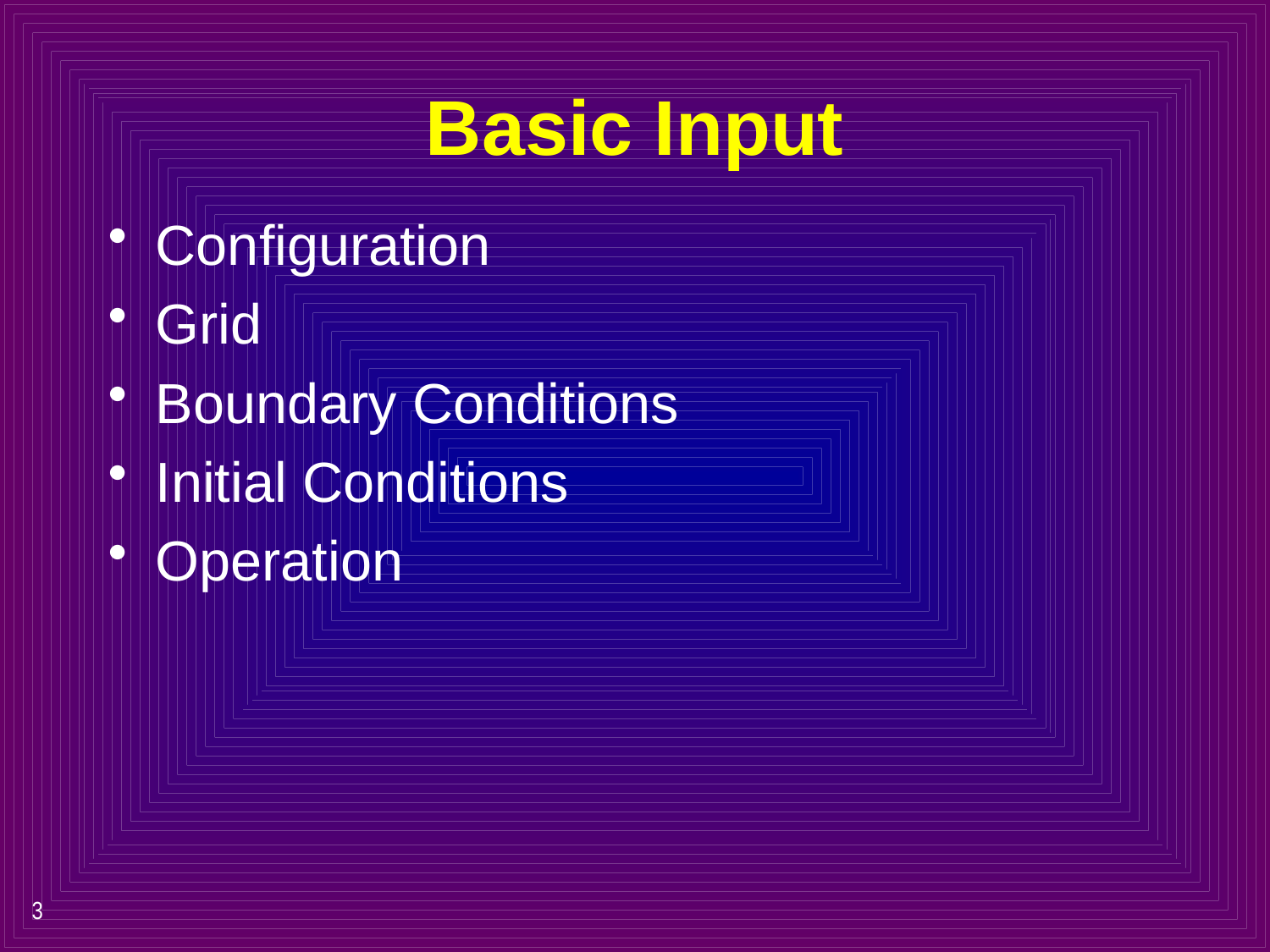

# Basic Input
Configuration
Grid
Boundary Conditions
Initial Conditions
Operation

3